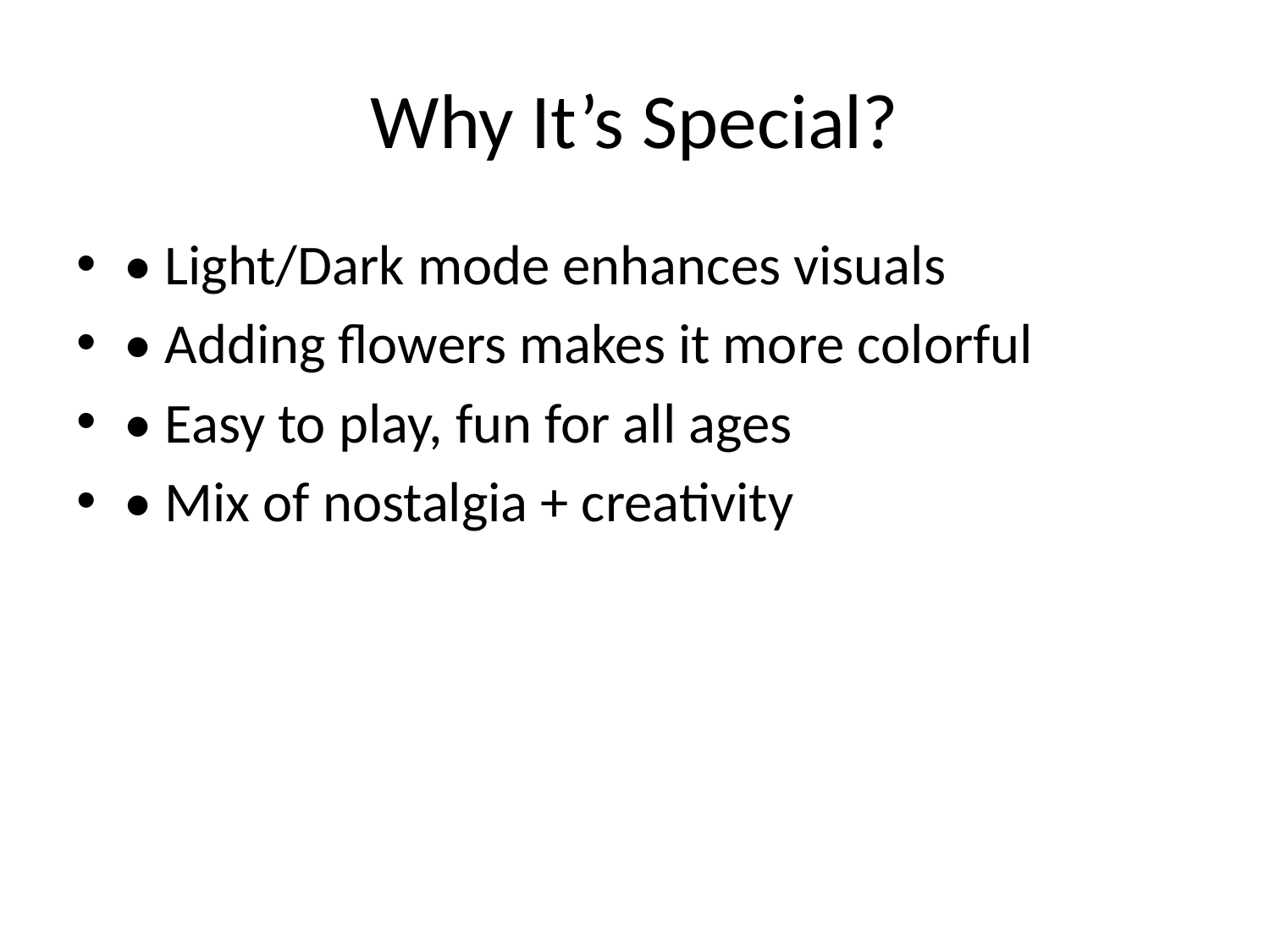

# Why It’s Special?
• Light/Dark mode enhances visuals
• Adding flowers makes it more colorful
• Easy to play, fun for all ages
• Mix of nostalgia + creativity